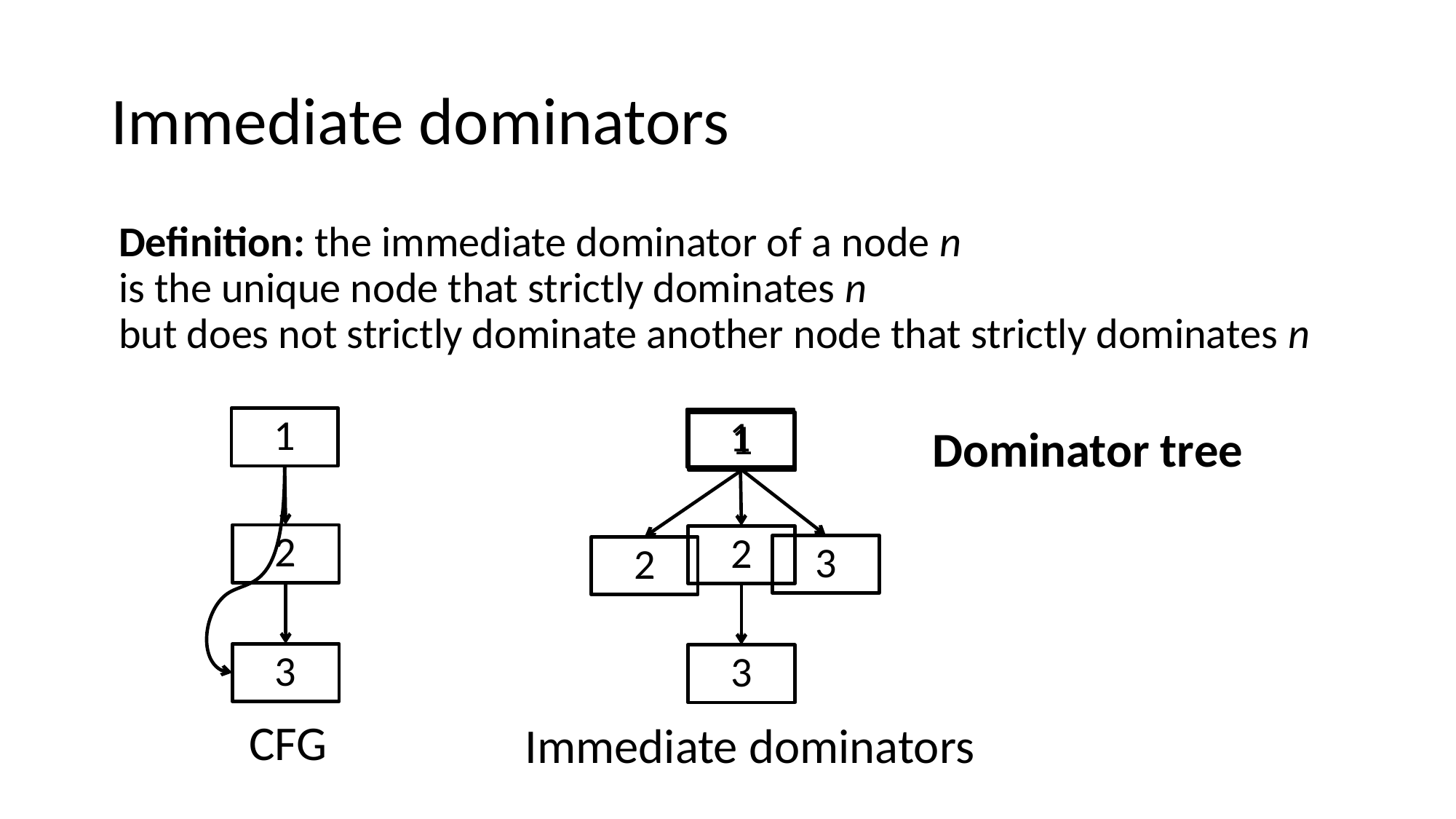

# Immediate dominators
Definition: the immediate dominator of a node n
is the unique node that strictly dominates n
but does not strictly dominate another node that strictly dominates n
1
1
1
Dominator tree
2
2
3
2
3
3
CFG
Immediate dominators